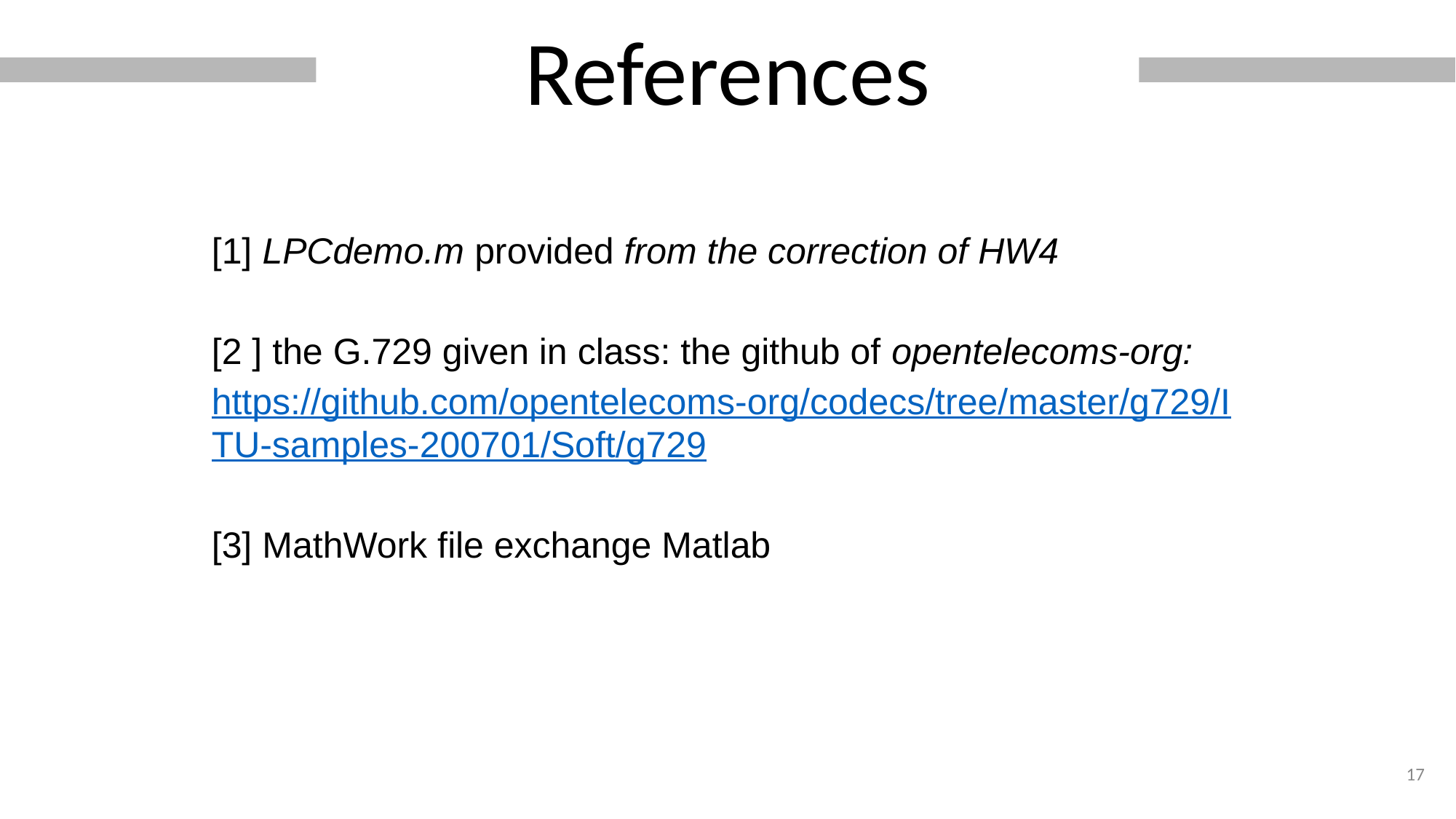

References

[1] LPCdemo.m provided from the correction of HW4

[2 ] the G.729 given in class: the github of opentelecoms-org: https://github.com/opentelecoms-org/codecs/tree/master/g729/ITU-samples-200701/Soft/g729

[3] MathWork file exchange Matlab
17